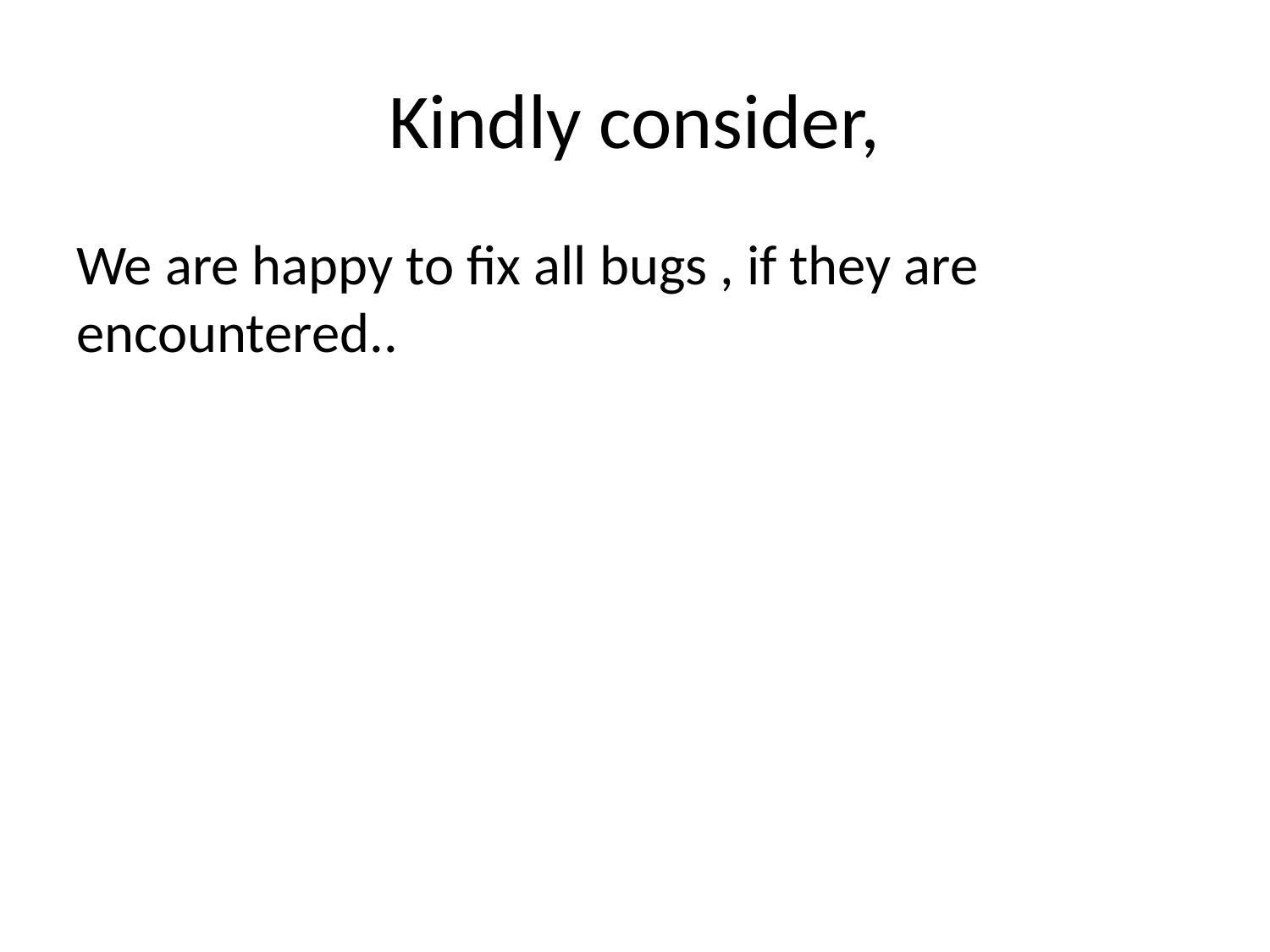

# Kindly consider,
We are happy to fix all bugs , if they are encountered..